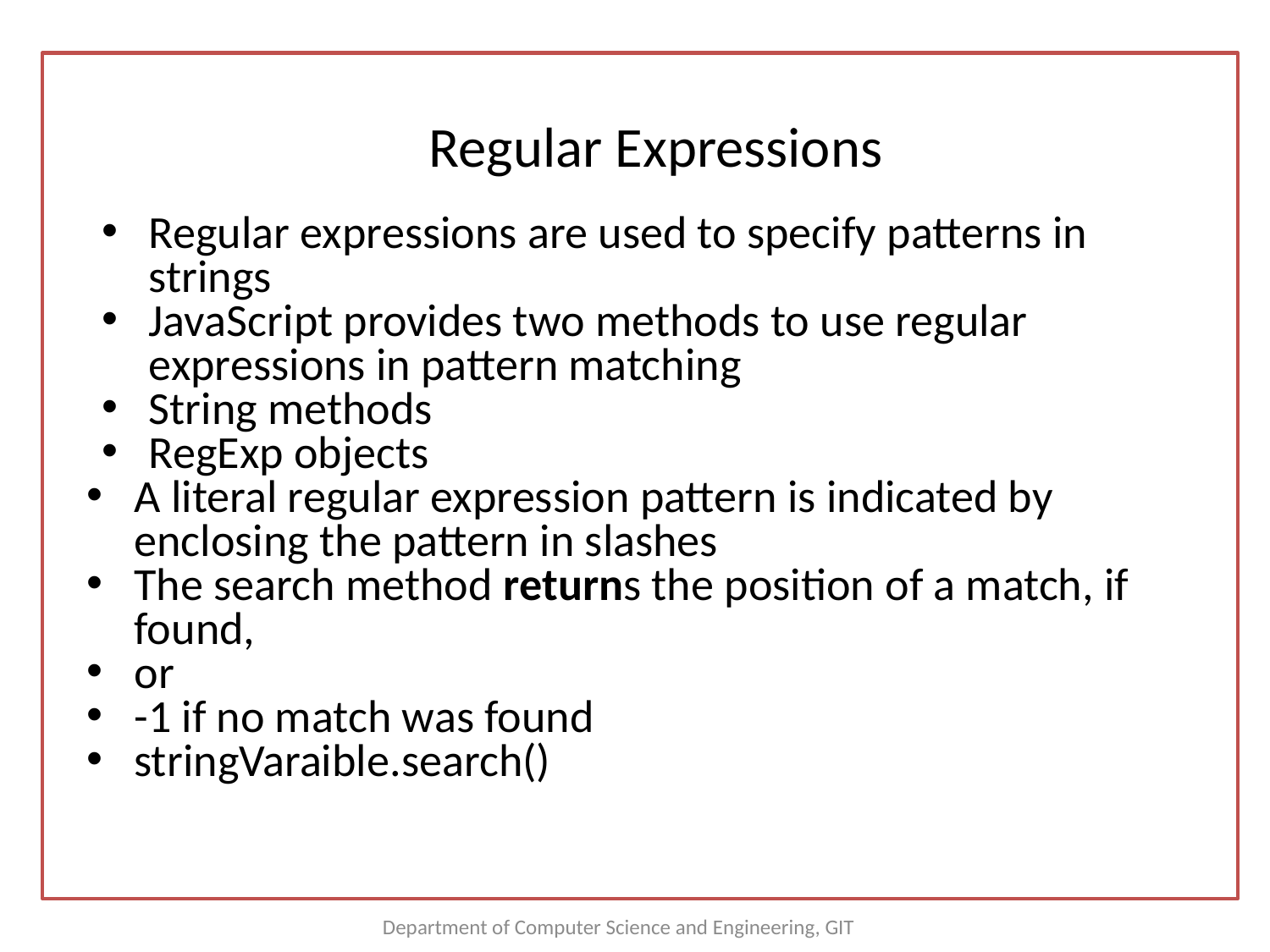

How to Put a JavaScript Into an HTML Page?
Regular Expressions

Regular expressions are used to specify patterns in strings
JavaScript provides two methods to use regular expressions in pattern matching
String methods
RegExp objects
A literal regular expression pattern is indicated by enclosing the pattern in slashes
The search method returns the position of a match, if found,
or
-1 if no match was found
stringVaraible.search()
<html>
<body>
<script type="text/javascript">
document.write("Hello World!")
</script>
</body>
</html>
Department of Computer Science and Engineering, GIT